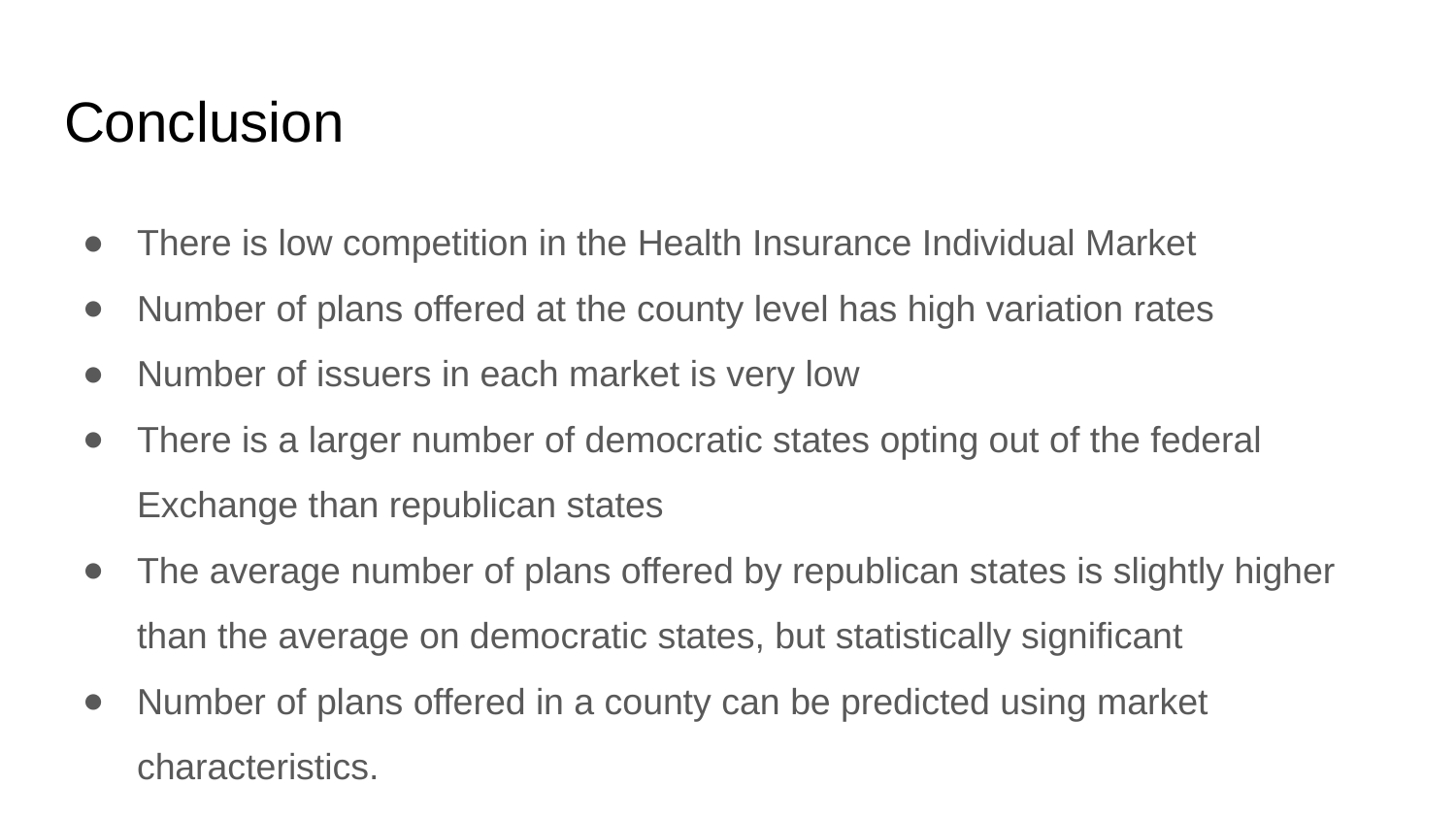

# Conclusion
There is low competition in the Health Insurance Individual Market
Number of plans offered at the county level has high variation rates
Number of issuers in each market is very low
There is a larger number of democratic states opting out of the federal Exchange than republican states
The average number of plans offered by republican states is slightly higher than the average on democratic states, but statistically significant
Number of plans offered in a county can be predicted using market characteristics.